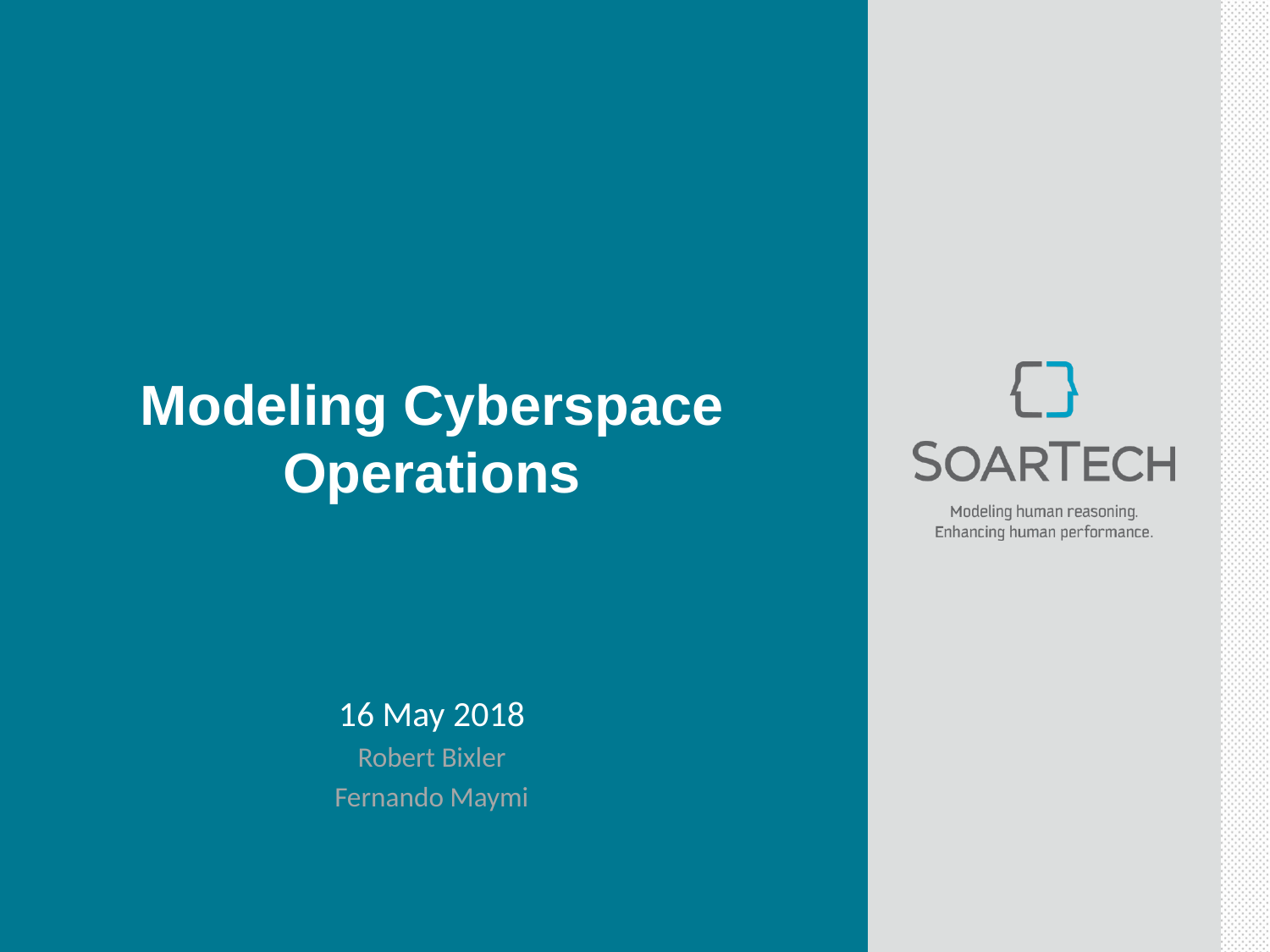

# Modeling Cyberspace Operations
16 May 2018
Robert Bixler
Fernando Maymi